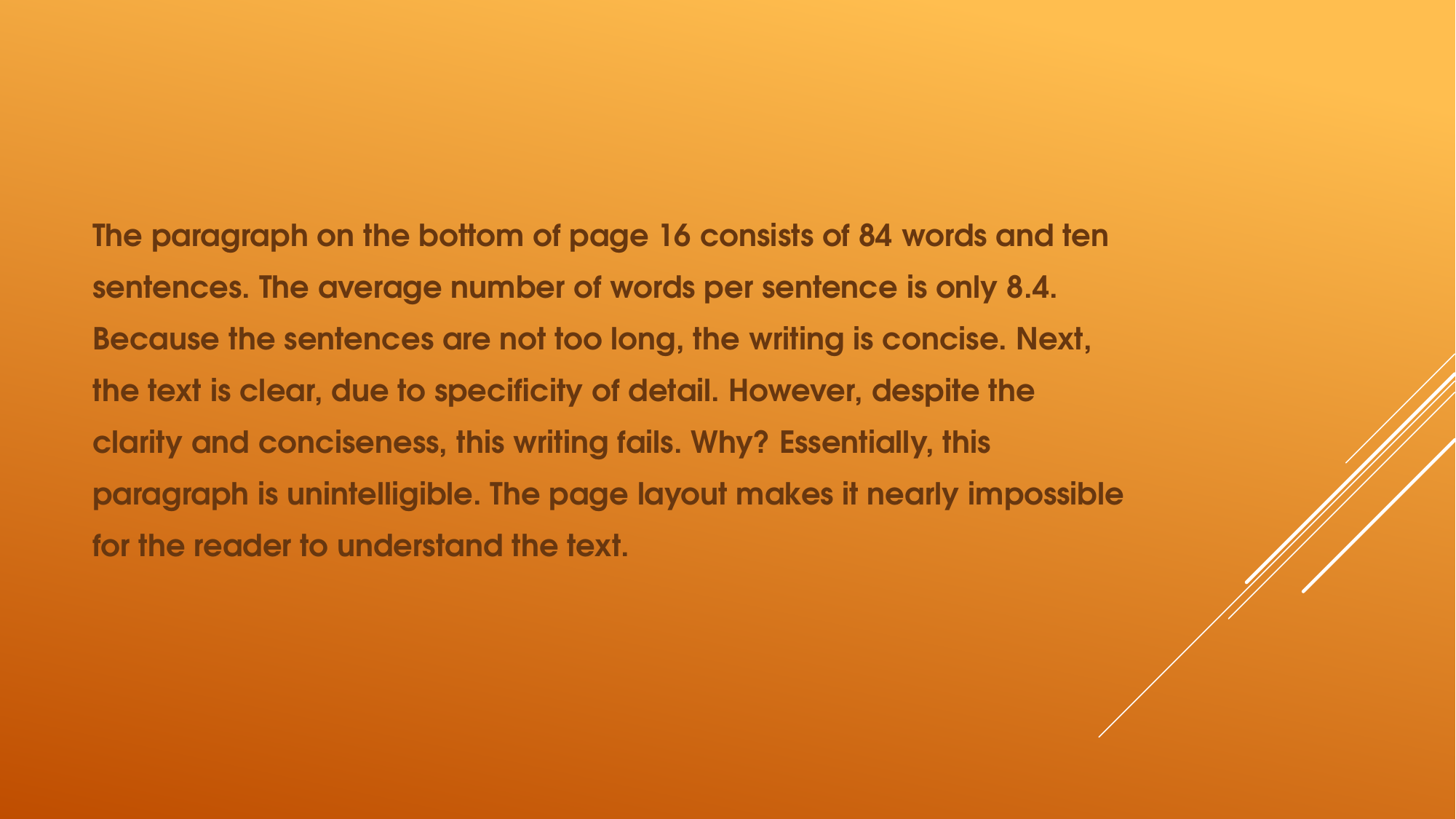

The paragraph on the bottom of page 16 consists of 84 words and ten
sentences. The average number of words per sentence is only 8.4.
Because the sentences are not too long, the writing is concise. Next,
the text is clear, due to specificity of detail. However, despite the
clarity and conciseness, this writing fails. Why? Essentially, this
paragraph is unintelligible. The page layout makes it nearly impossible
for the reader to understand the text.